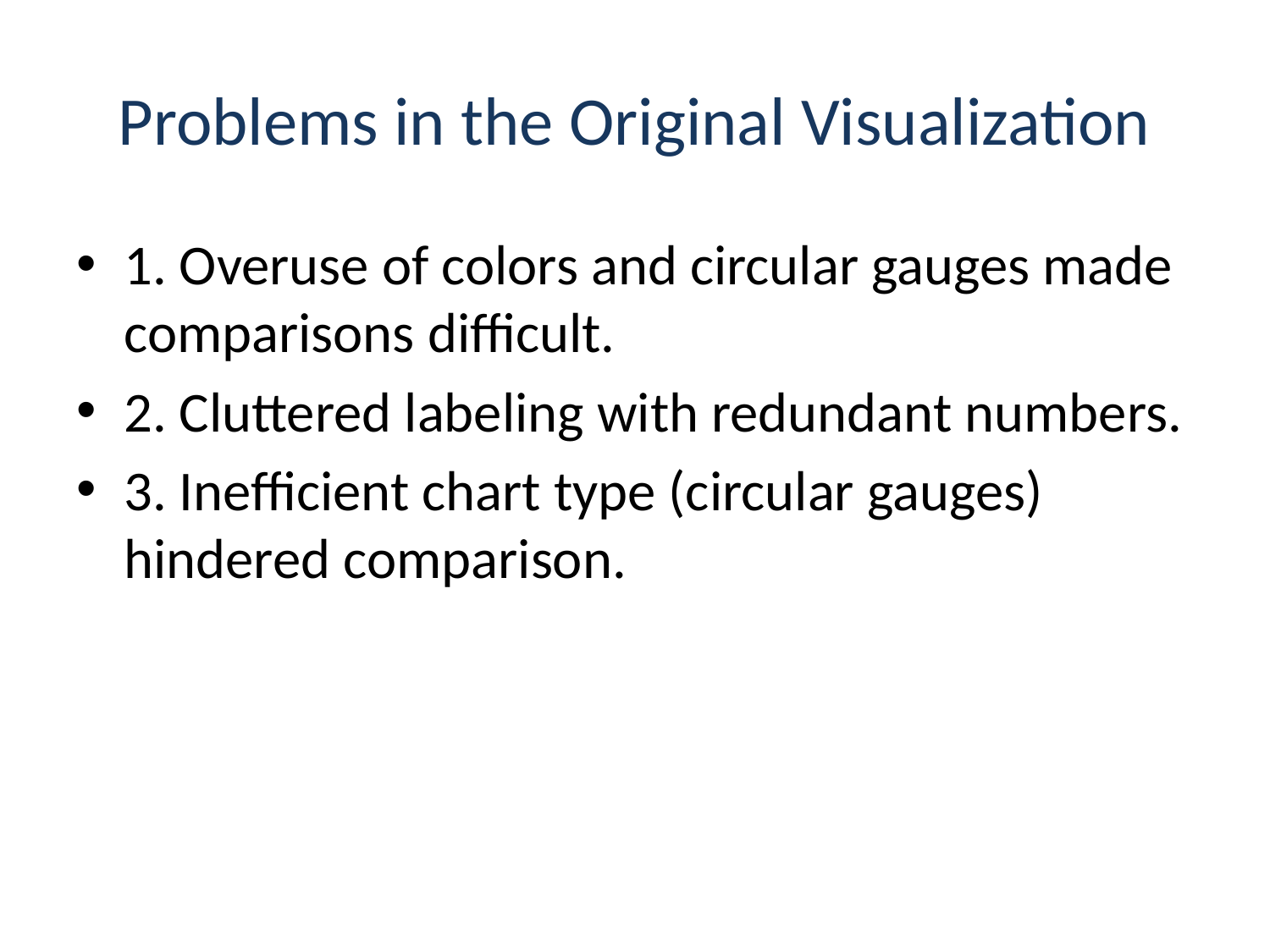

# Problems in the Original Visualization
1. Overuse of colors and circular gauges made comparisons difficult.
2. Cluttered labeling with redundant numbers.
3. Inefficient chart type (circular gauges) hindered comparison.